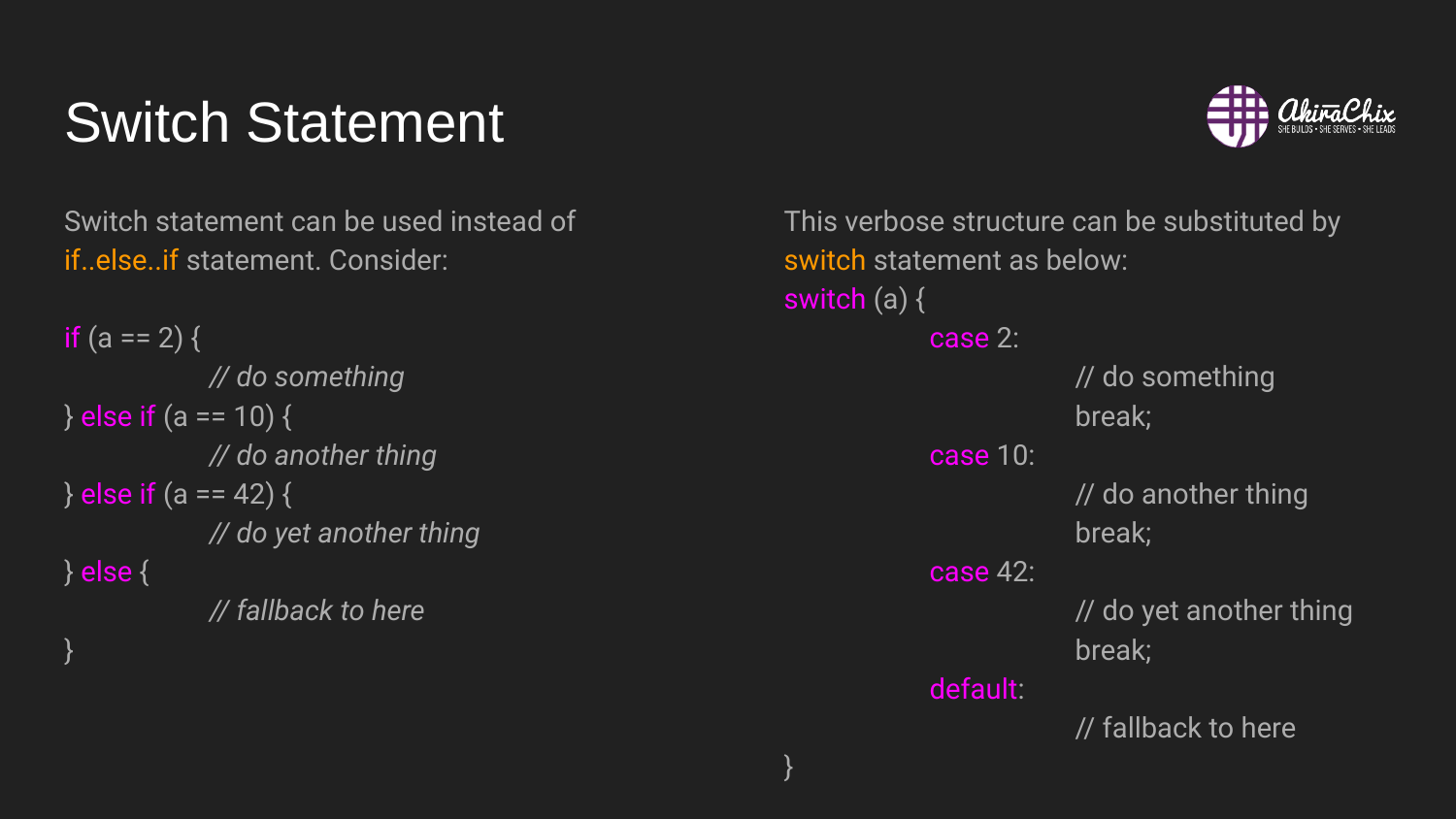

# Switch Statement
Switch statement can be used instead of if..else..if statement. Consider:

if (a == 2) {
	// do something
} else if (a == 10) {
	// do another thing
} else if (a == 42) {
	// do yet another thing
} else {
	// fallback to here
}

This verbose structure can be substituted by switch statement as below:
switch (a) {
	case 2:
		// do something
		break;
	case 10:
		// do another thing
		break;
	case 42:
		// do yet another thing
		break;
	default:
		// fallback to here
}